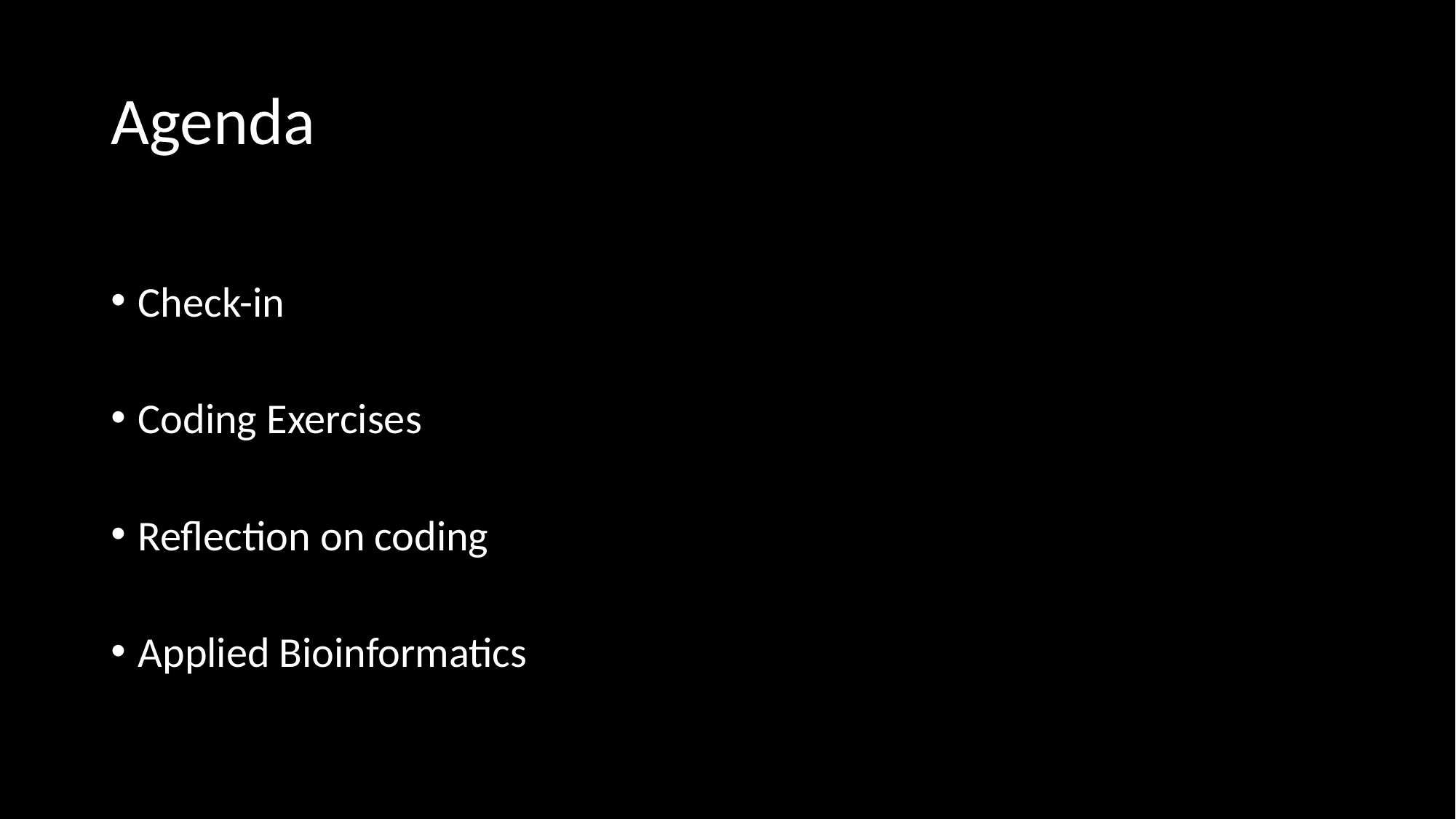

# Agenda
Check-in
Coding Exercises
Reflection on coding
Applied Bioinformatics